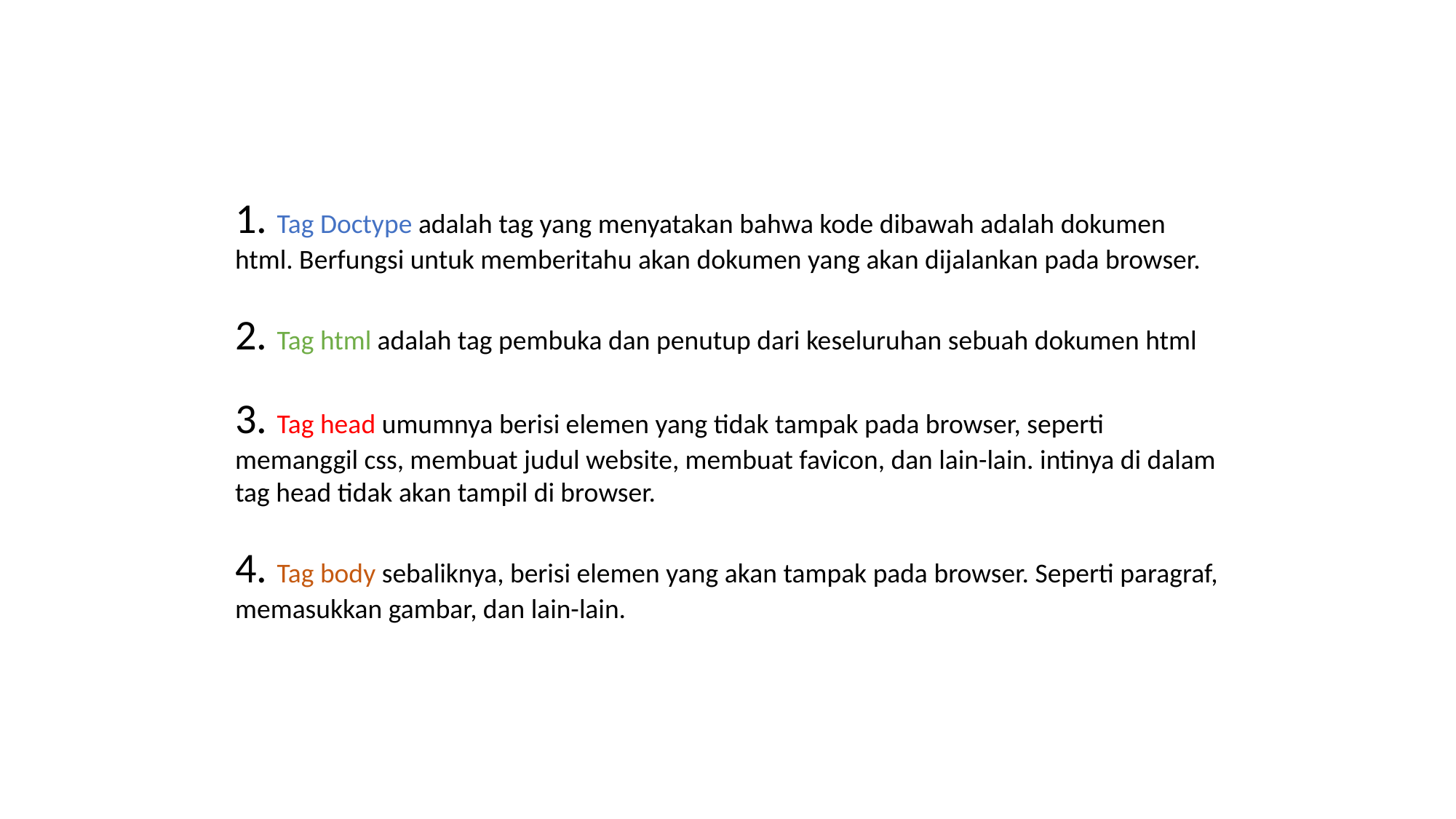

1. Tag Doctype adalah tag yang menyatakan bahwa kode dibawah adalah dokumen html. Berfungsi untuk memberitahu akan dokumen yang akan dijalankan pada browser.

2. Tag html adalah tag pembuka dan penutup dari keseluruhan sebuah dokumen html

3. Tag head umumnya berisi elemen yang tidak tampak pada browser, seperti memanggil css, membuat judul website, membuat favicon, dan lain-lain. intinya di dalam tag head tidak akan tampil di browser.

4. Tag body sebaliknya, berisi elemen yang akan tampak pada browser. Seperti paragraf, memasukkan gambar, dan lain-lain.